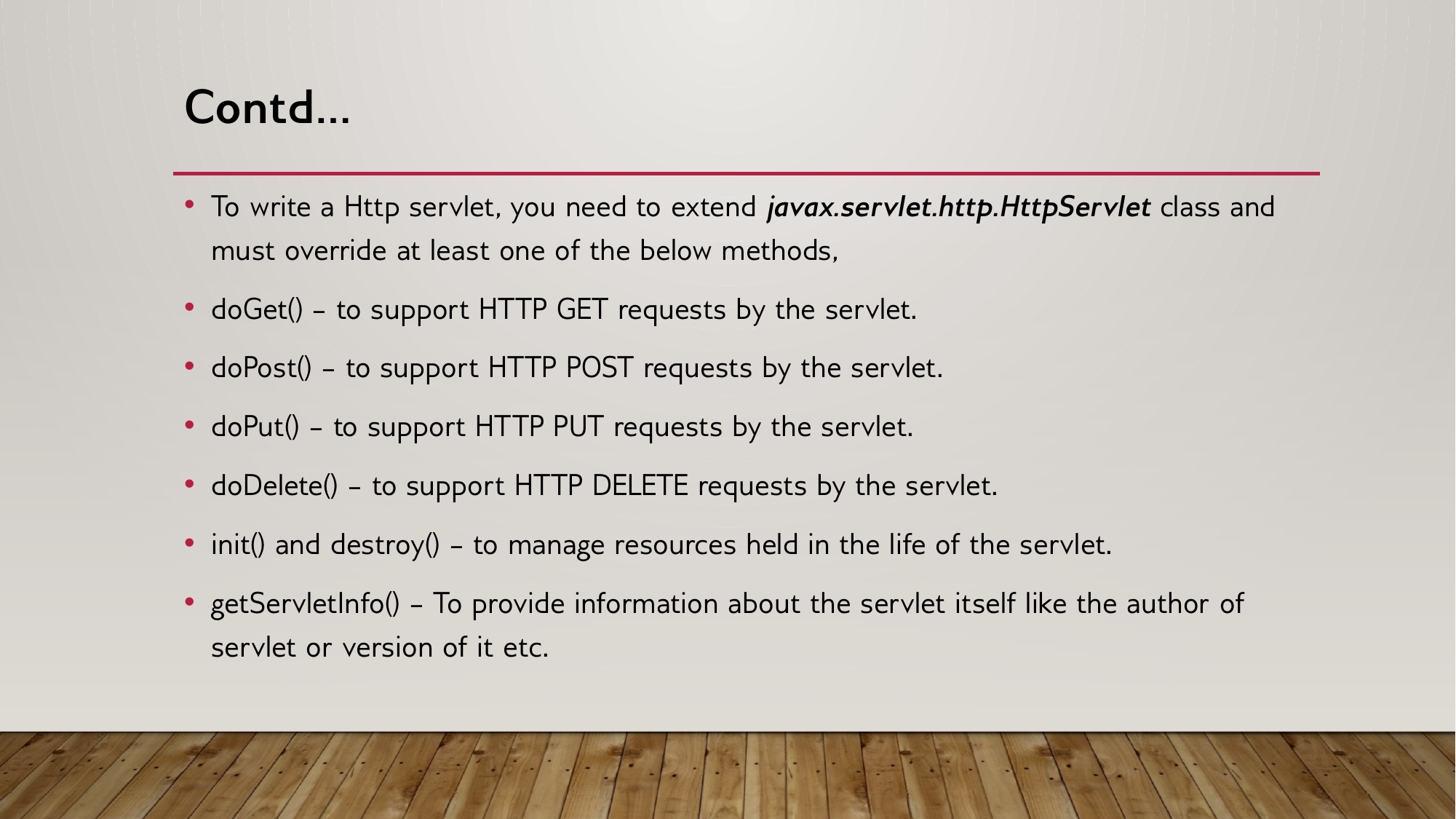

# Contd…
To write a Http servlet, you need to extend javax.servlet.http.HttpServlet class and must override at least one of the below methods,
doGet() – to support HTTP GET requests by the servlet.
doPost() – to support HTTP POST requests by the servlet.
doPut() – to support HTTP PUT requests by the servlet.
doDelete() – to support HTTP DELETE requests by the servlet.
init() and destroy() – to manage resources held in the life of the servlet.
getServletInfo() – To provide information about the servlet itself like the author of servlet or version of it etc.